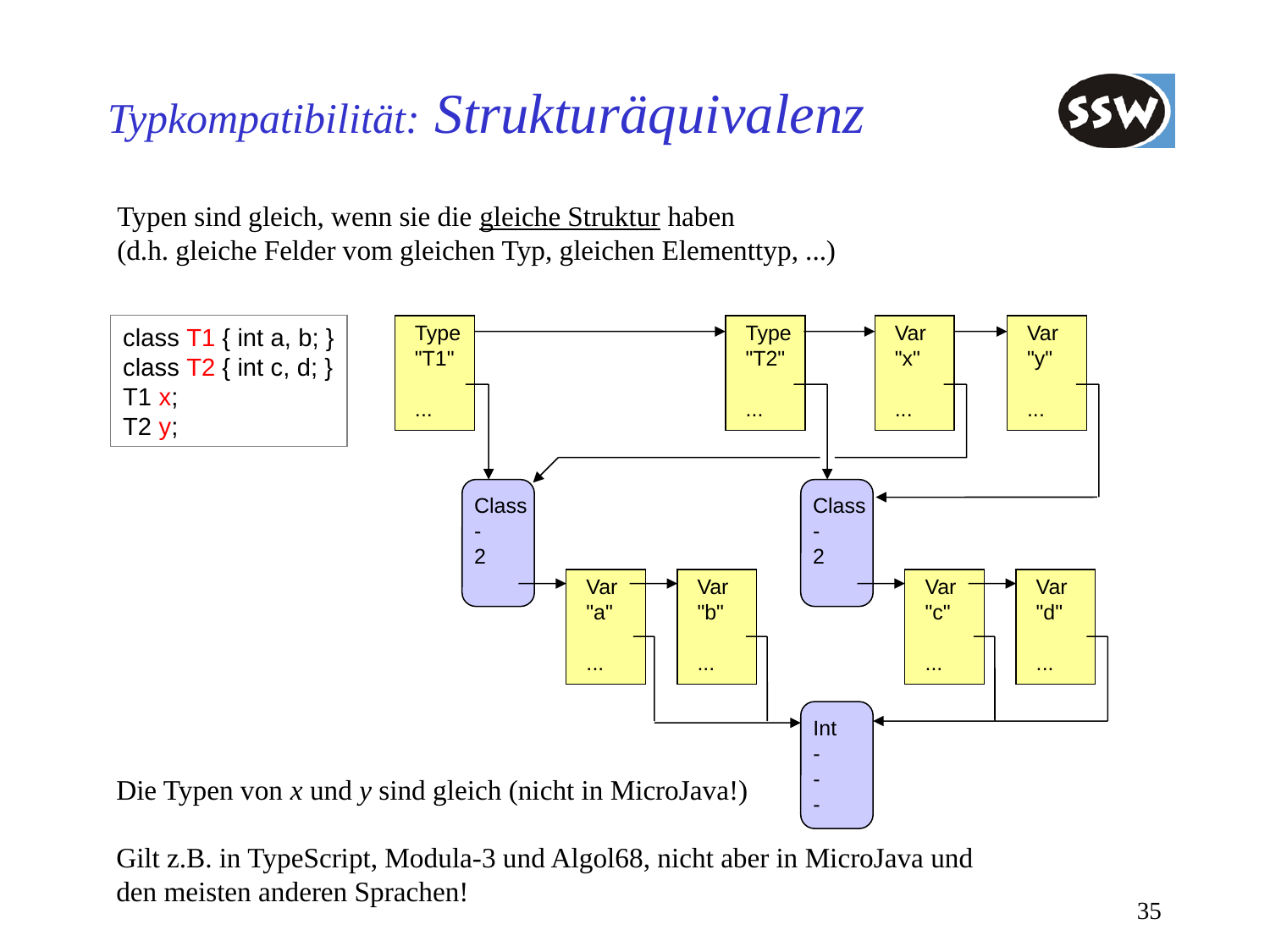

# Typkompatibilität: Strukturäquivalenz
Typen sind gleich, wenn sie die gleiche Struktur haben
(d.h. gleiche Felder vom gleichen Typ, gleichen Elementtyp, ...)
Type
"T1"

...
Type
"T2"

...
Var
"x"

...
Var
"y"

...
class T1 { int a, b; }
class T2 { int c, d; }
T1 x;
T2 y;

Class
-
2
Class
-
2

Var
"a"

...
Var
"b"

...
Var
"c"

...
Var
"d"

...

Int
-
-
-

Die Typen von x und y sind gleich (nicht in MicroJava!)

Gilt z.B. in TypeScript, Modula-3 und Algol68, nicht aber in MicroJava und
den meisten anderen Sprachen!
35